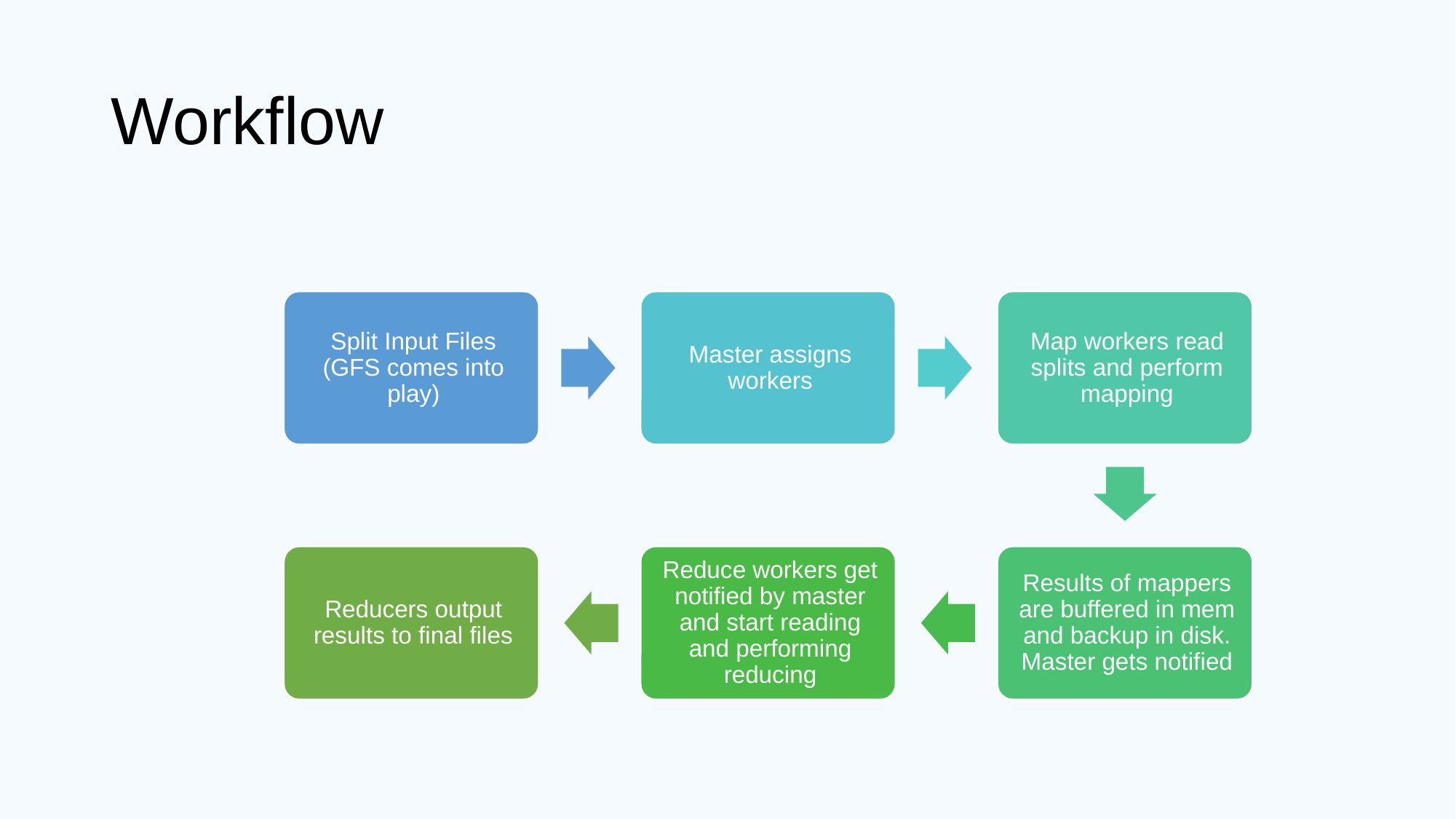

# Workflow
Split Input Files (GFS comes into play)

Master assigns workers

Map workers read splits and perform mapping

Results of mappers are buffered in mem and backup in disk. Master gets notified

Reduce workers get notified by master and start reading and performing reducing

Reducers output results to final files